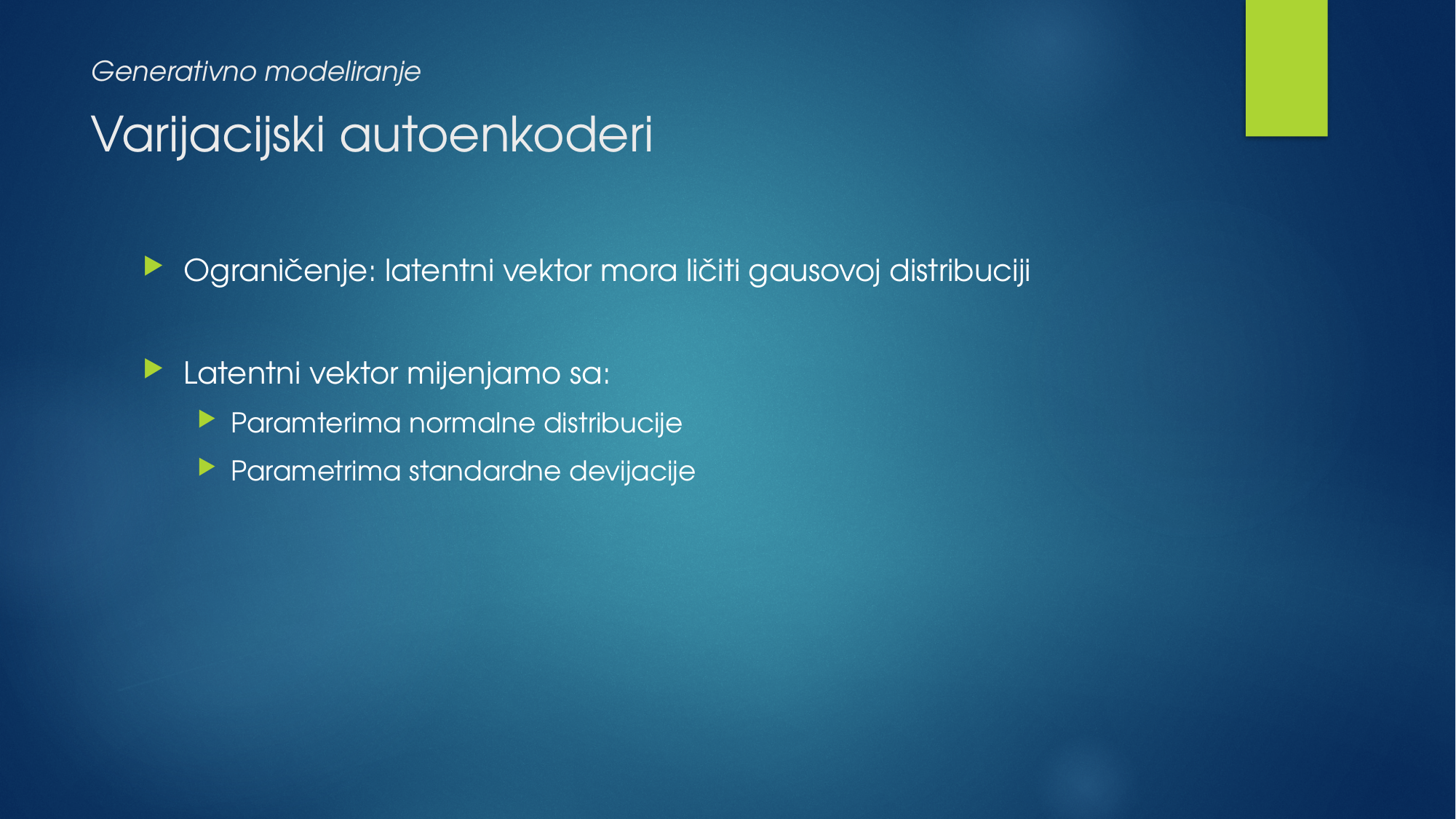

Generativno modeliranje
# Varijacijski autoenkoderi
Ograničenje: latentni vektor mora ličiti gausovoj distribuciji

Latentni vektor mijenjamo sa:
Paramterima normalne distribucije
Parametrima standardne devijacije